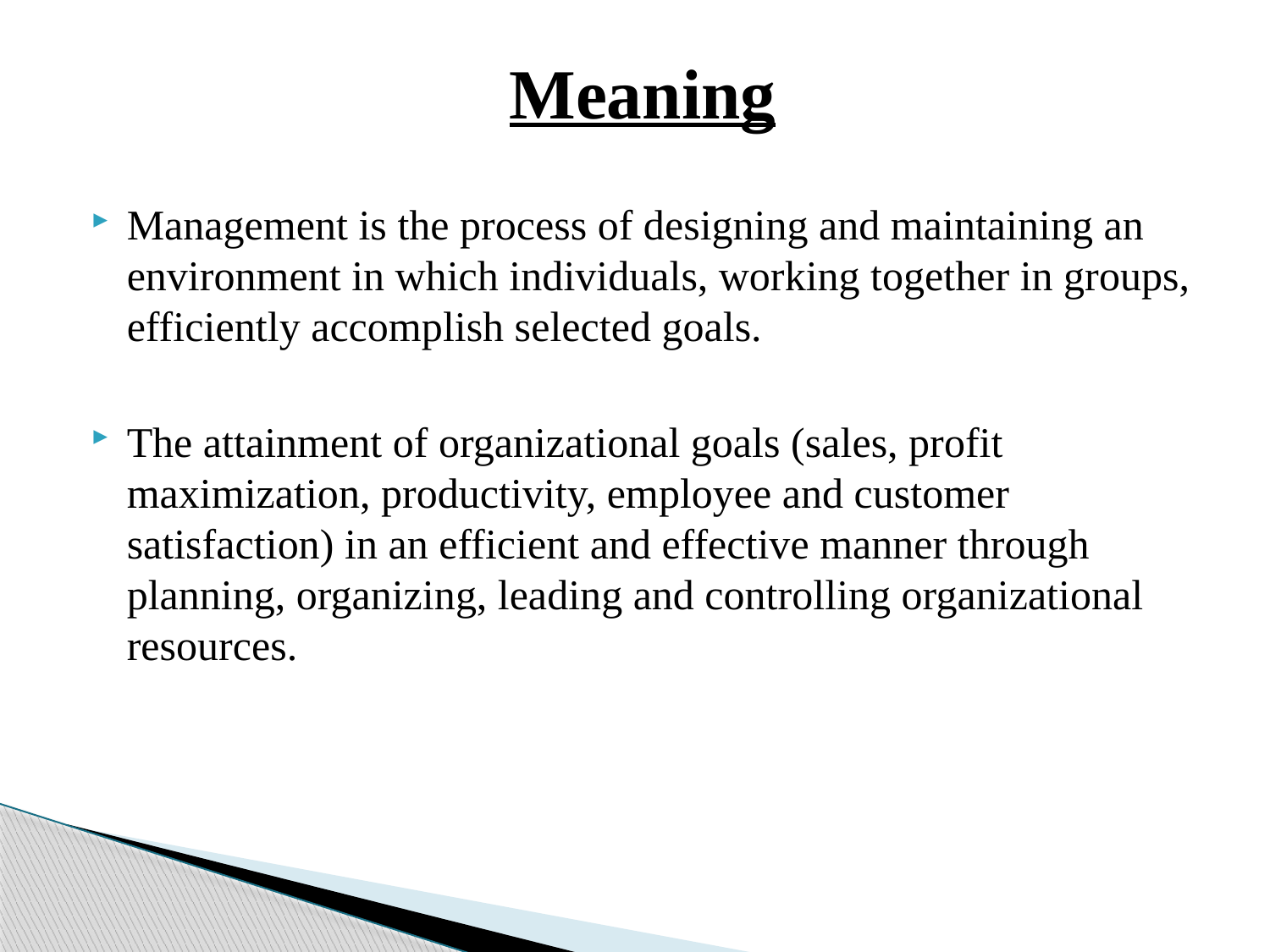

Meaning

Management is the process of designing and maintaining an environment in which individuals, working together in groups, efficiently accomplish selected goals.

The attainment of organizational goals (sales, profit maximization, productivity, employee and customer satisfaction) in an efficient and effective manner through planning, organizing, leading and controlling organizational resources.